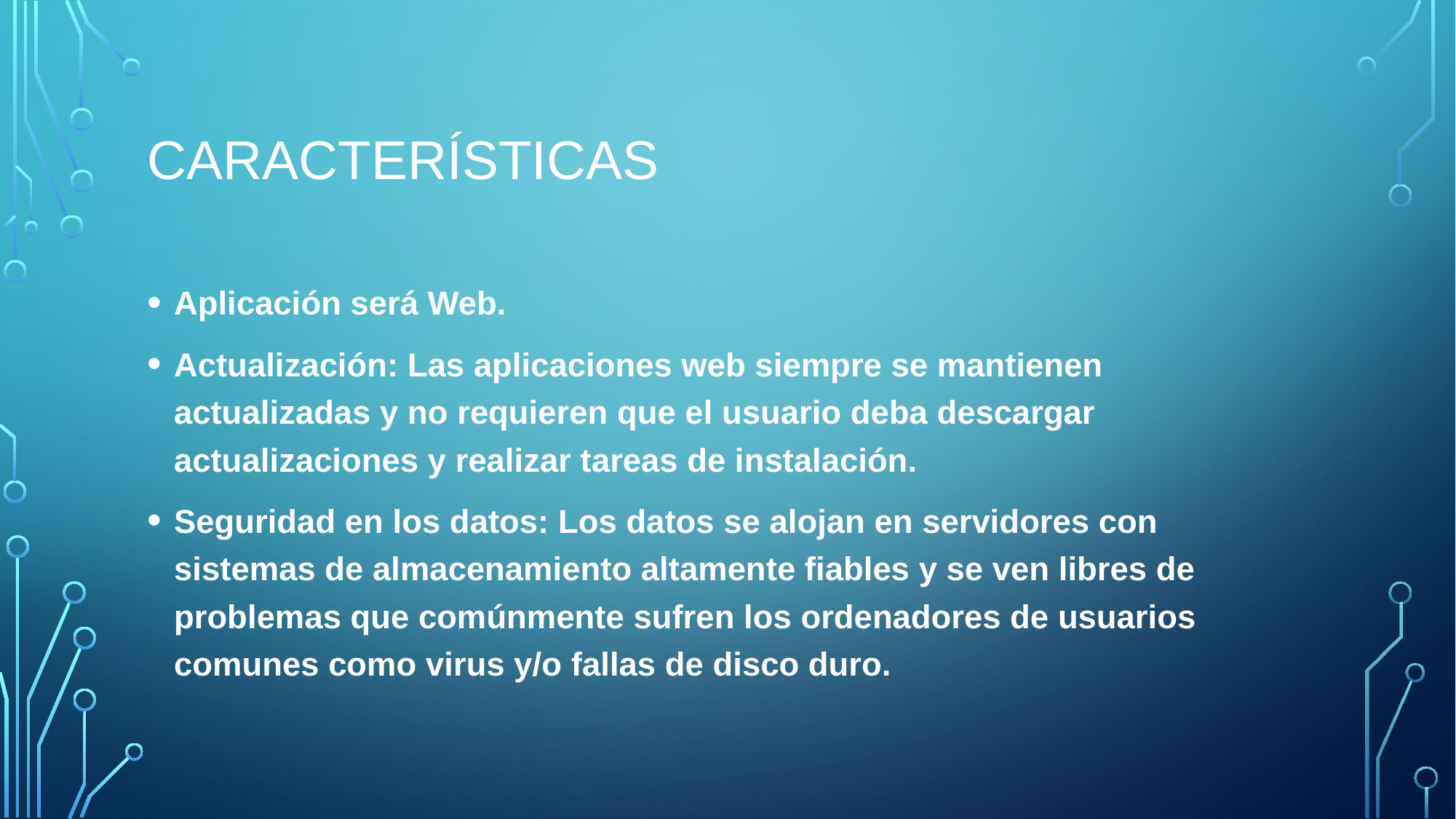

# Características
Aplicación será Web.
Actualización: Las aplicaciones web siempre se mantienen actualizadas y no requieren que el usuario deba descargar actualizaciones y realizar tareas de instalación.
Seguridad en los datos: Los datos se alojan en servidores con sistemas de almacenamiento altamente fiables y se ven libres de problemas que comúnmente sufren los ordenadores de usuarios comunes como virus y/o fallas de disco duro.